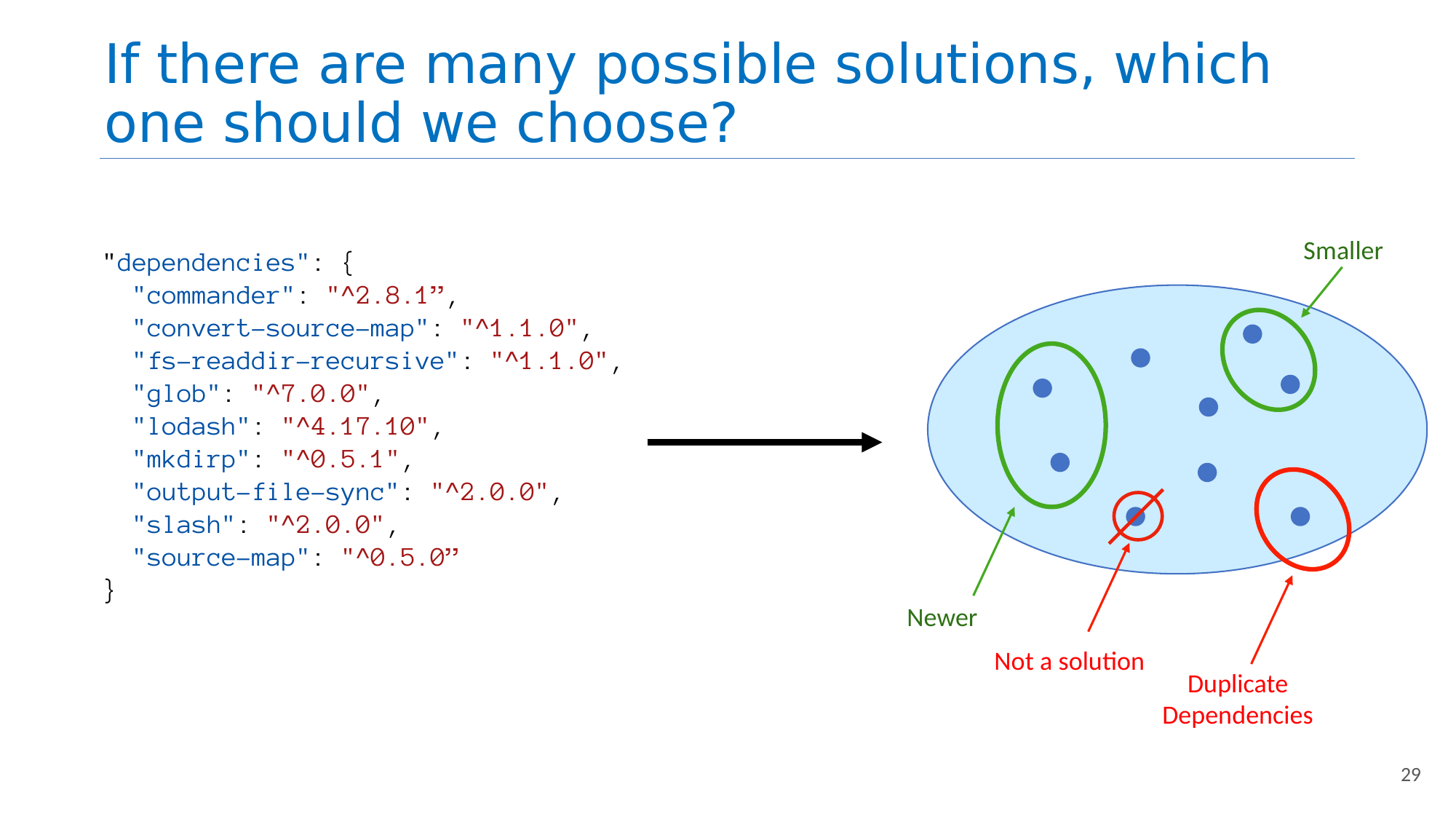

# If there are many possible solutions, which one should we choose?
Smaller
"dependencies": {
  "commander": "^2.8.1”,
  "convert-source-map": "^1.1.0",
  "fs-readdir-recursive": "^1.1.0",
  "glob": "^7.0.0",
  "lodash": "^4.17.10",
  "mkdirp": "^0.5.1",
  "output-file-sync": "^2.0.0",
  "slash": "^2.0.0",
  "source-map": "^0.5.0”
}

Newer
Not a solution
Duplicate Dependencies
29